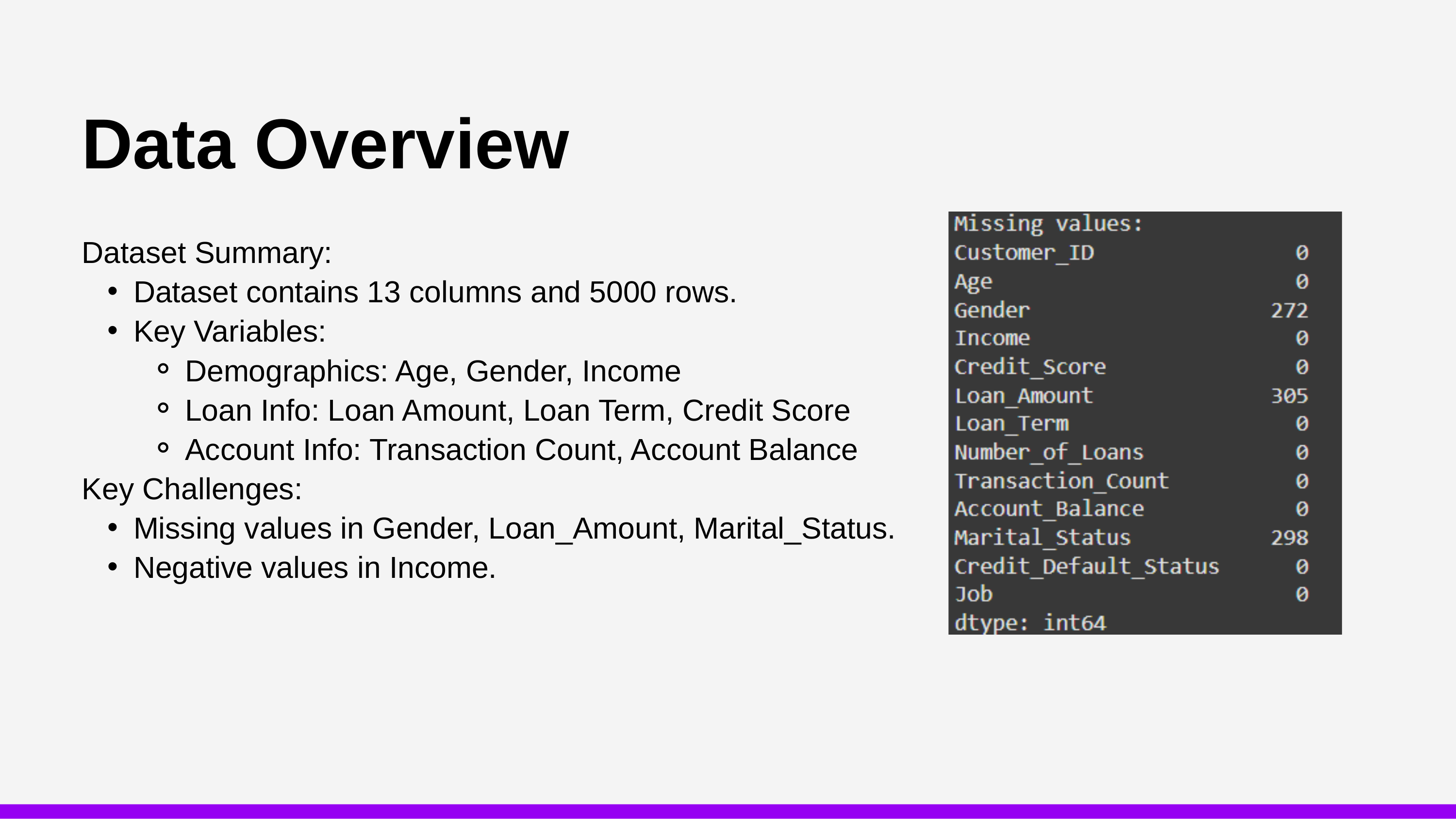

Data Overview

Dataset Summary:
Dataset contains 13 columns and 5000 rows.
Key Variables:
Demographics: Age, Gender, Income
Loan Info: Loan Amount, Loan Term, Credit Score
Account Info: Transaction Count, Account Balance
Key Challenges:
Missing values in Gender, Loan_Amount, Marital_Status.
Negative values in Income.